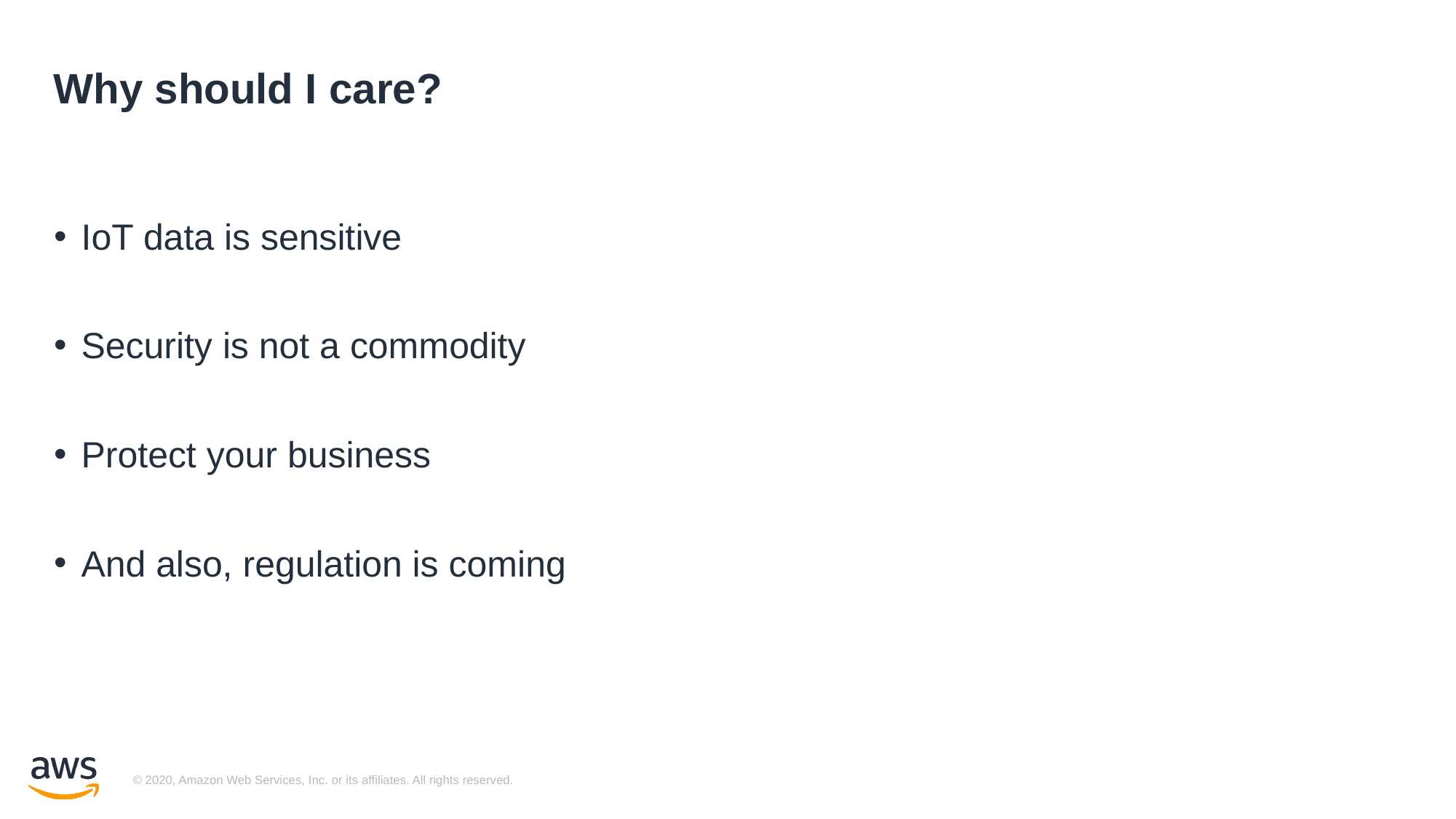

# Why should I care?

IoT data is sensitive

Security is not a commodity

Protect your business

And also, regulation is coming